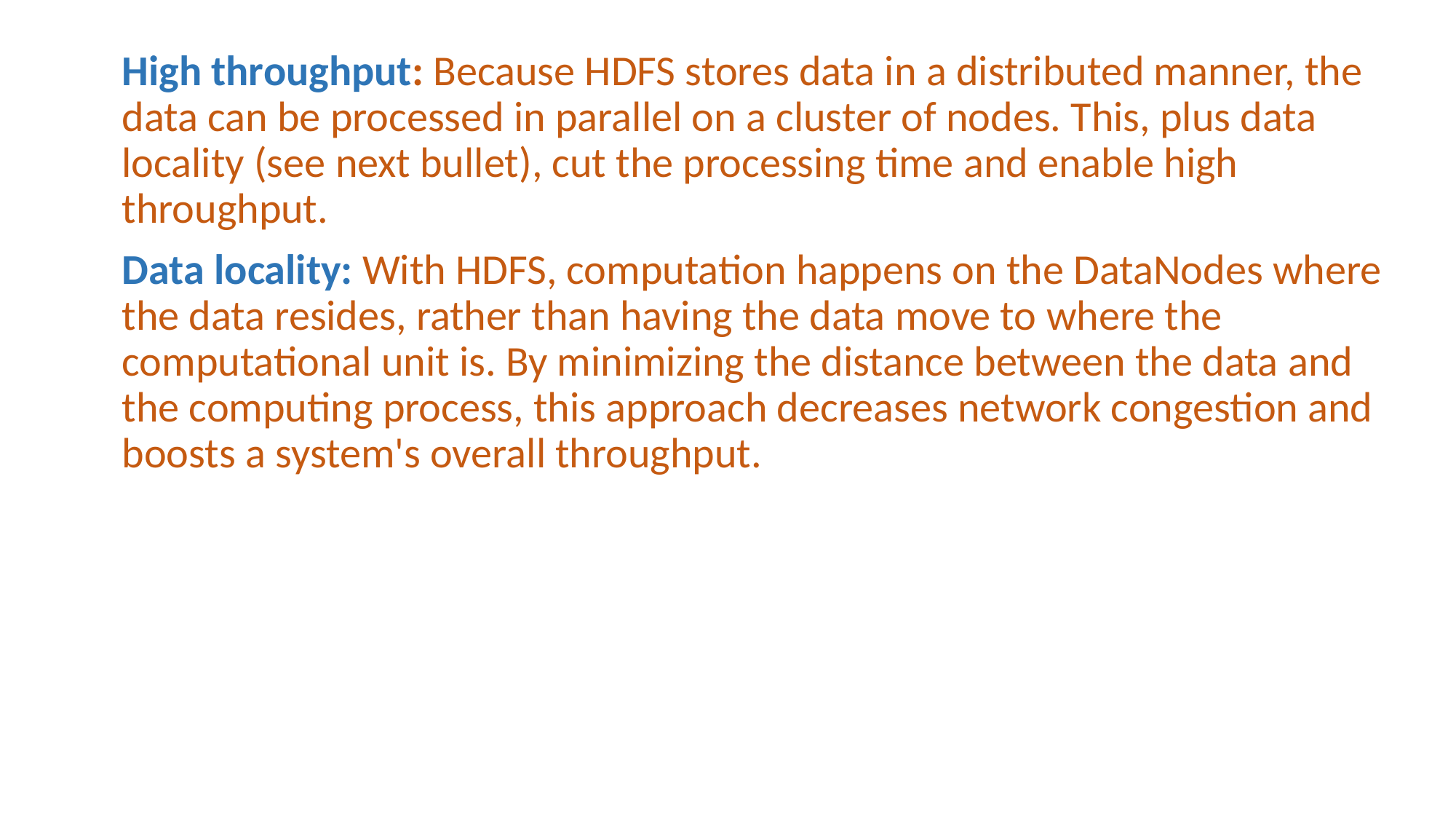

High throughput: Because HDFS stores data in a distributed manner, the data can be processed in parallel on a cluster of nodes. This, plus data locality (see next bullet), cut the processing time and enable high throughput.
Data locality: With HDFS, computation happens on the DataNodes where the data resides, rather than having the data move to where the computational unit is. By minimizing the distance between the data and the computing process, this approach decreases network congestion and boosts a system's overall throughput.